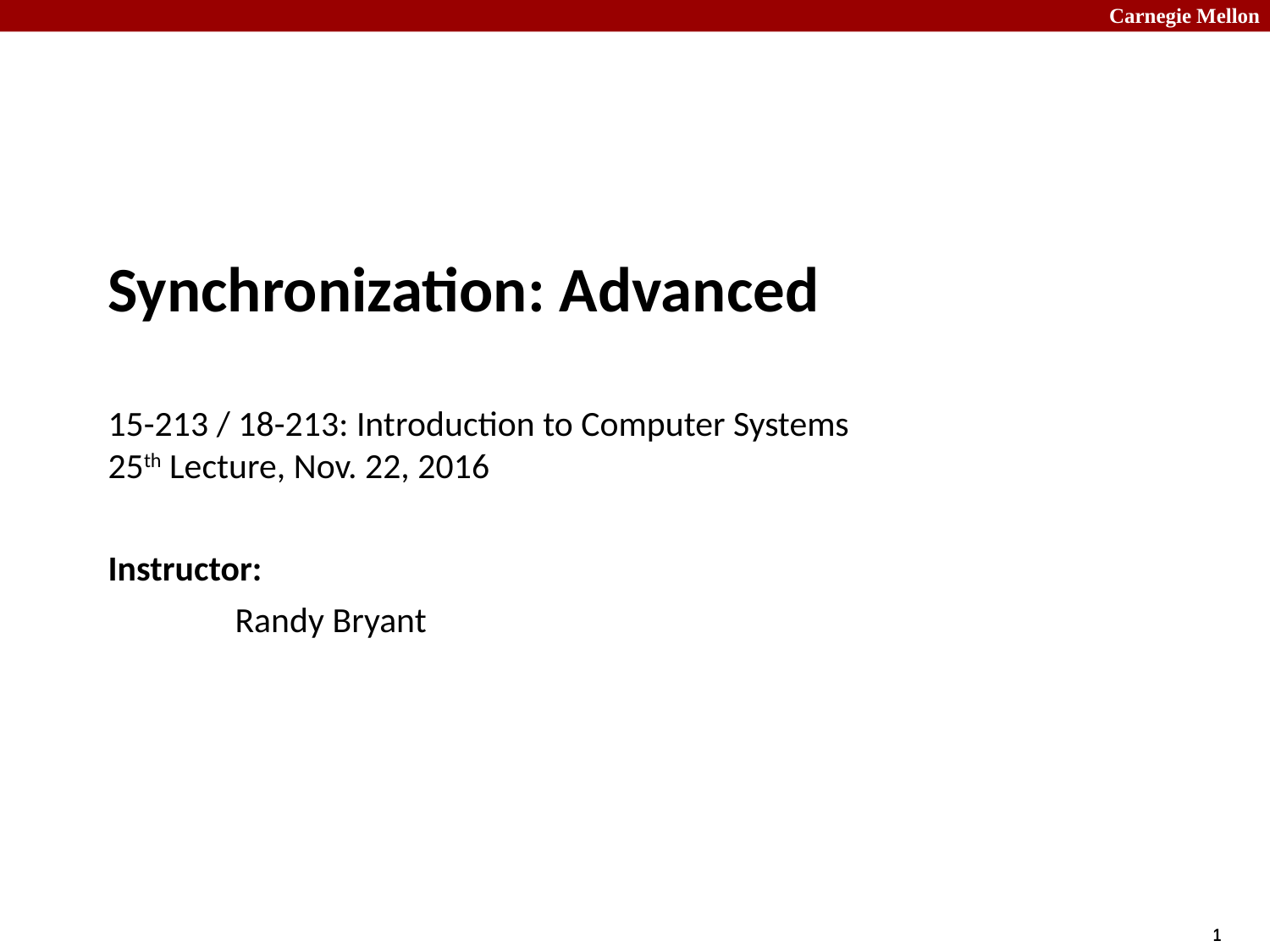

# Synchronization: Advanced 15-213 / 18-213: Introduction to Computer Systems 25th Lecture, Nov. 22, 2016
Instructor:
	Randy Bryant